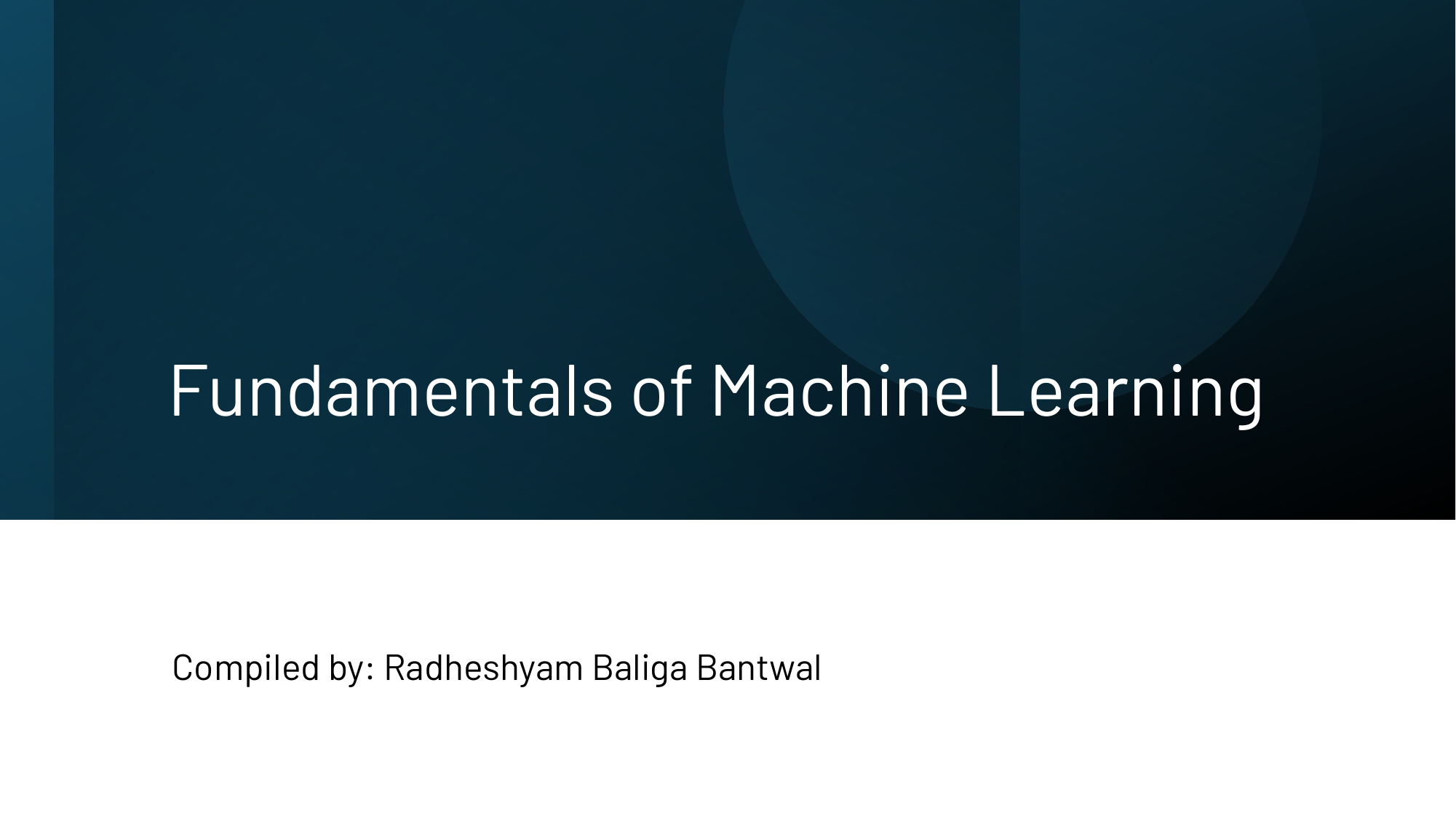

# Fundamentals of Machine Learning
Compiled by: Radheshyam Baliga Bantwal